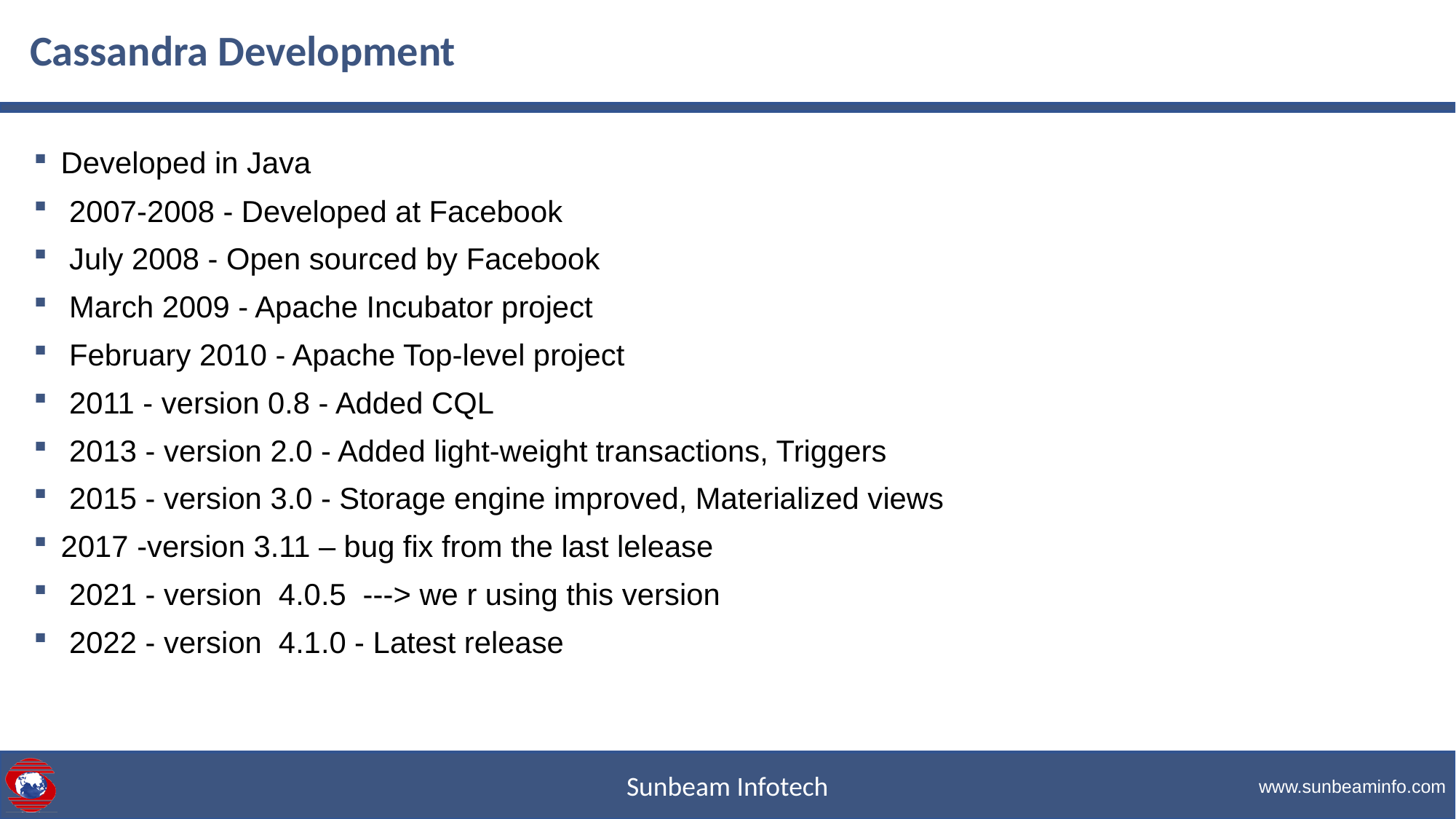

# Cassandra Development
Developed in Java
 2007-2008 - Developed at Facebook
 July 2008 - Open sourced by Facebook
 March 2009 - Apache Incubator project
 February 2010 - Apache Top-level project
 2011 - version 0.8 - Added CQL
 2013 - version 2.0 - Added light-weight transactions, Triggers
 2015 - version 3.0 - Storage engine improved, Materialized views
2017 -version 3.11 – bug fix from the last lelease
 2021 - version  4.0.5  ---> we r using this version
 2022 - version  4.1.0 - Latest release